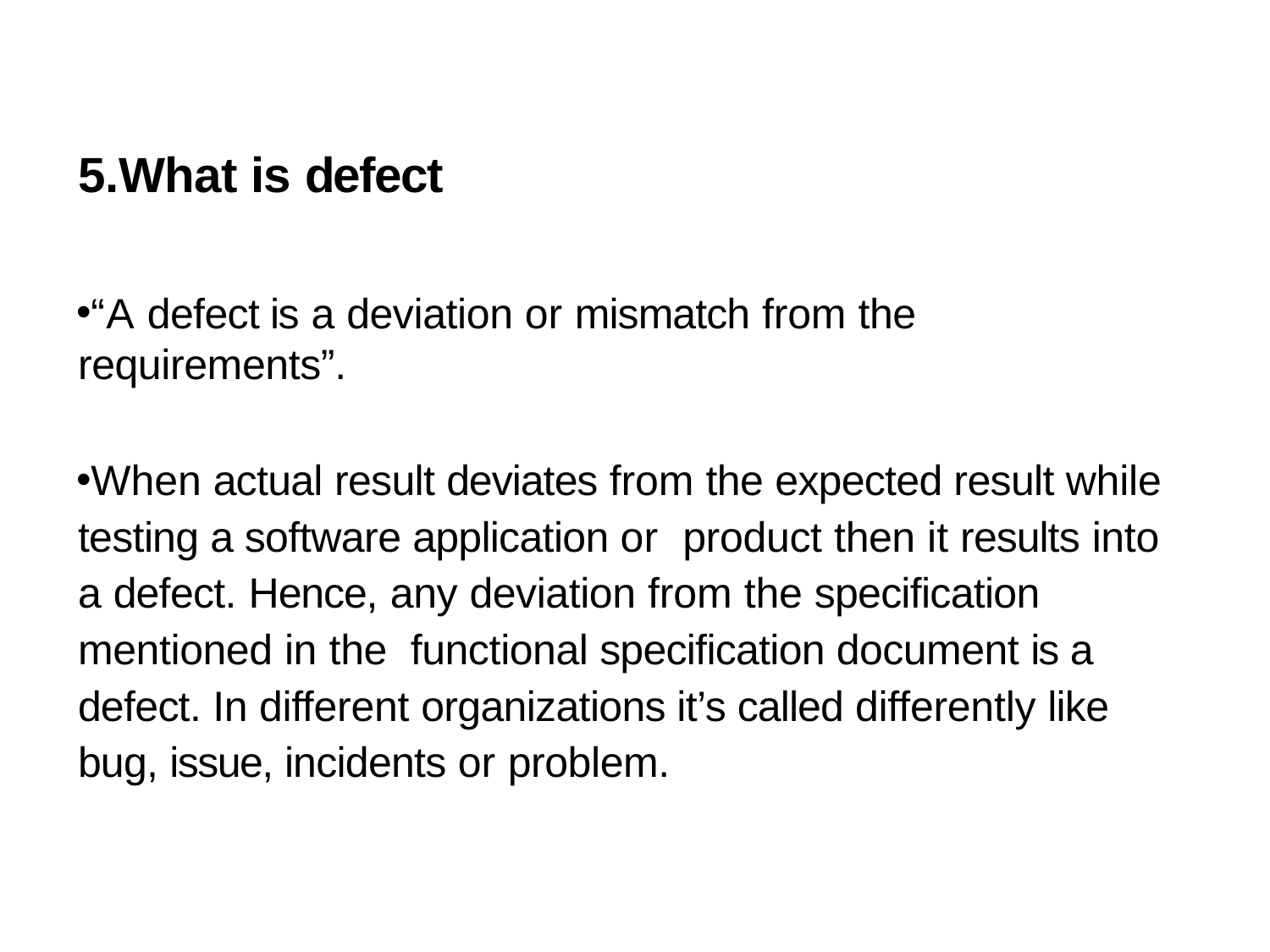

What is defect

“A defect is a deviation or mismatch from the requirements”.

When actual result deviates from the expected result while testing a software application or  product then it results into a defect. Hence, any deviation from the specification mentioned in the  functional specification document is a defect. In different organizations it’s called differently like  bug, issue, incidents or problem.